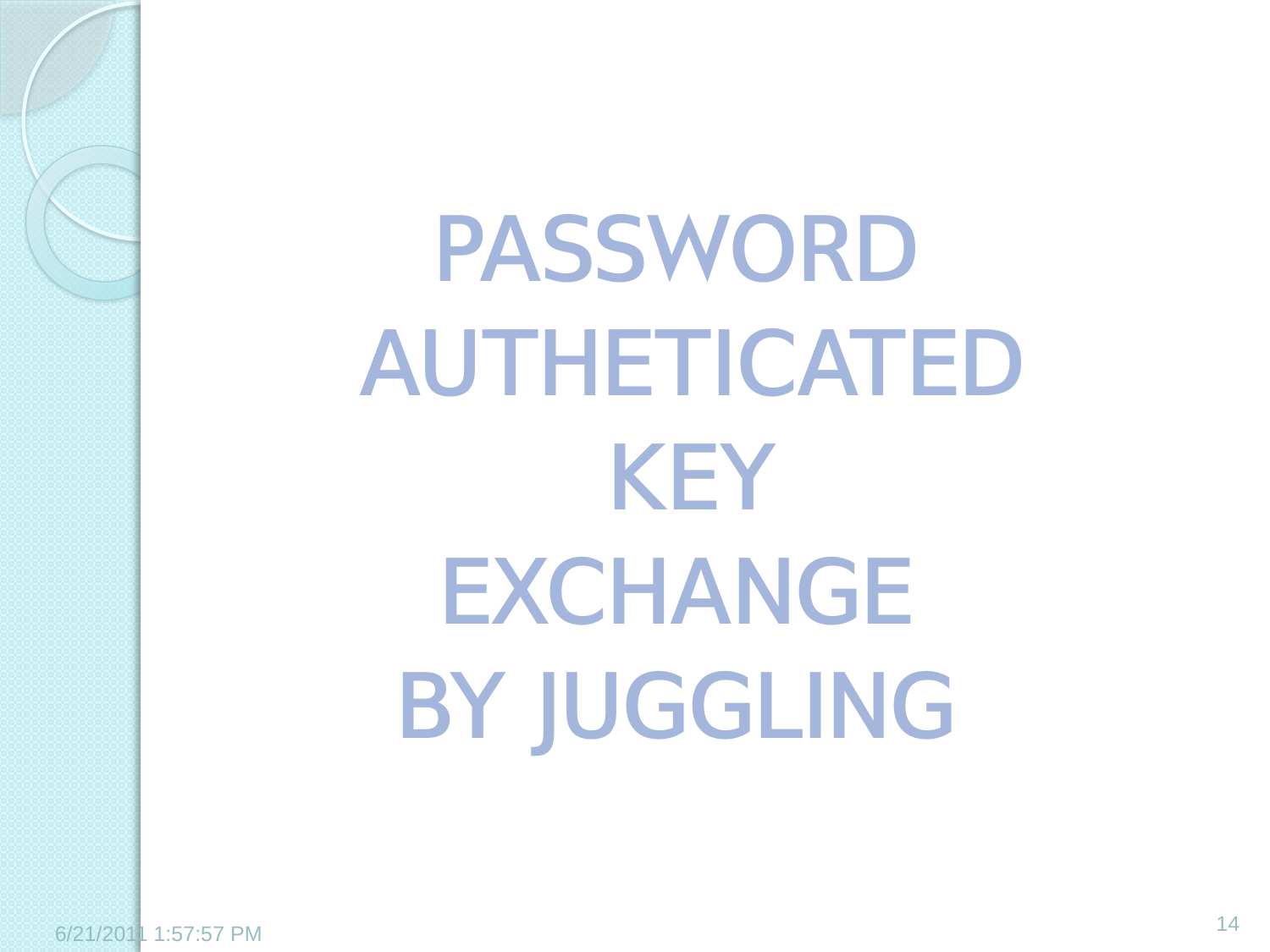

#
PASSWORD
AUTHETICATED
 KEY
EXCHANGE
BY JUGGLING
14
6/21/2011 1:57:57 PM